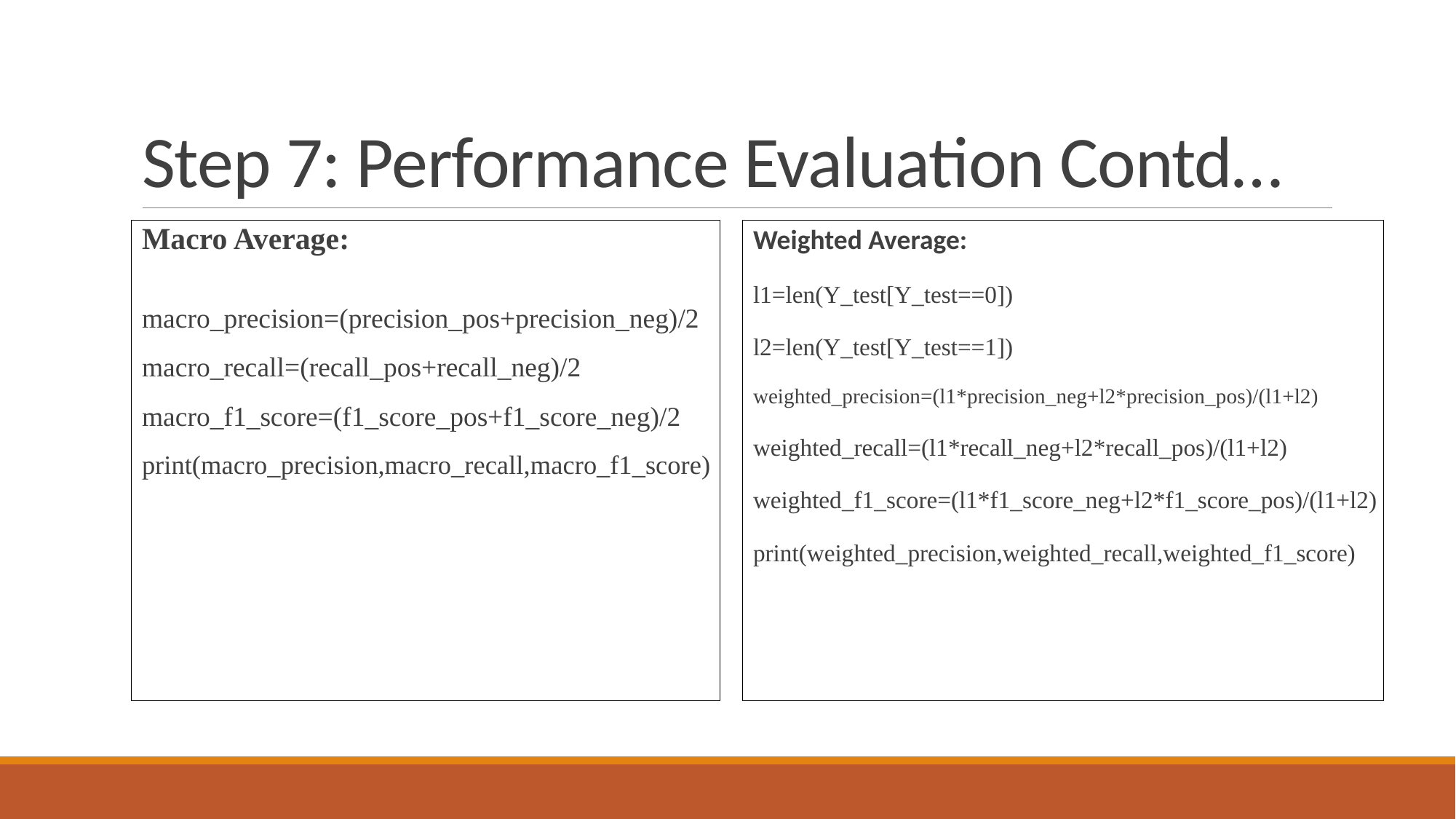

# Step 7: Performance Evaluation Contd…
Macro Average:

macro_precision=(precision_pos+precision_neg)/2
macro_recall=(recall_pos+recall_neg)/2
macro_f1_score=(f1_score_pos+f1_score_neg)/2
print(macro_precision,macro_recall,macro_f1_score)
Weighted Average:
l1=len(Y_test[Y_test==0])
l2=len(Y_test[Y_test==1])
weighted_precision=(l1*precision_neg+l2*precision_pos)/(l1+l2)
weighted_recall=(l1*recall_neg+l2*recall_pos)/(l1+l2)
weighted_f1_score=(l1*f1_score_neg+l2*f1_score_pos)/(l1+l2)
print(weighted_precision,weighted_recall,weighted_f1_score)